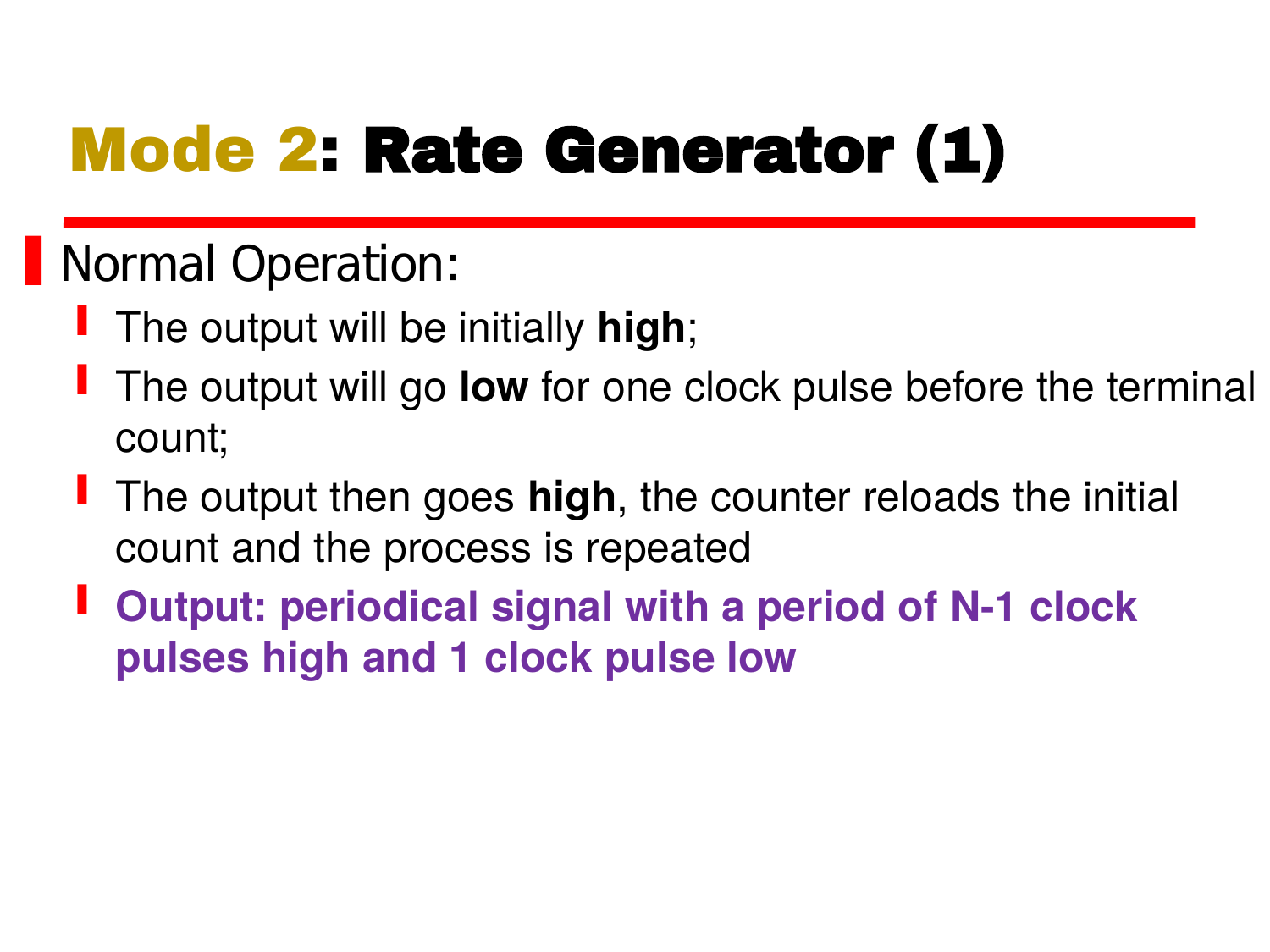

# Mode 2: Rate Generator (1)
Normal Operation:
The output will be initially high;
The output will go low for one clock pulse before the terminal count;
The output then goes high, the counter reloads the initial count and the process is repeated
Output: periodical signal with a period of N-1 clock pulses high and 1 clock pulse low